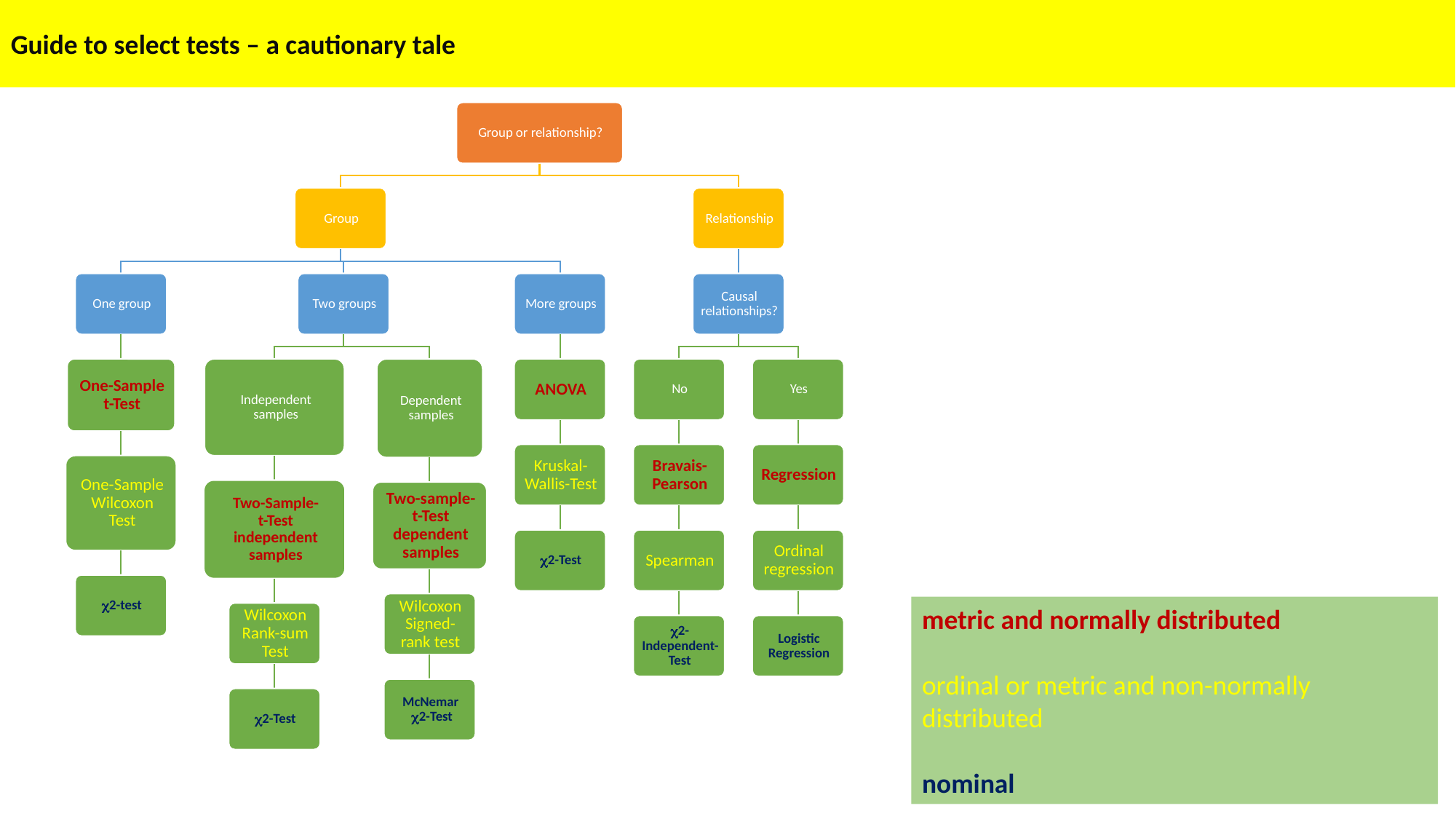

Guide to select tests – a cautionary tale
Group or relationship?
Group
One group
One-Sample
t-Test
One-Sample Wilcoxon Test
χ2-test
Two groups
Independent
samples
Two-Sample-
t-Test independent samples
Wilcoxon Rank-sum Test
χ2-Test
Dependent samples
Two-sample-t-Test dependent samples
Wilcoxon Signed-rank test
McNemar
 χ2-Test
More groups
ANOVA
Kruskal-Wallis-Test
χ2-Test
Relationship
Causal relationships?
No
Bravais-Pearson
Spearman
χ2-Independent-Test
Yes
Regression
Ordinal regression
Logistic Regression
metric and normally distributed

ordinal or metric and non-normally distributed

nominal